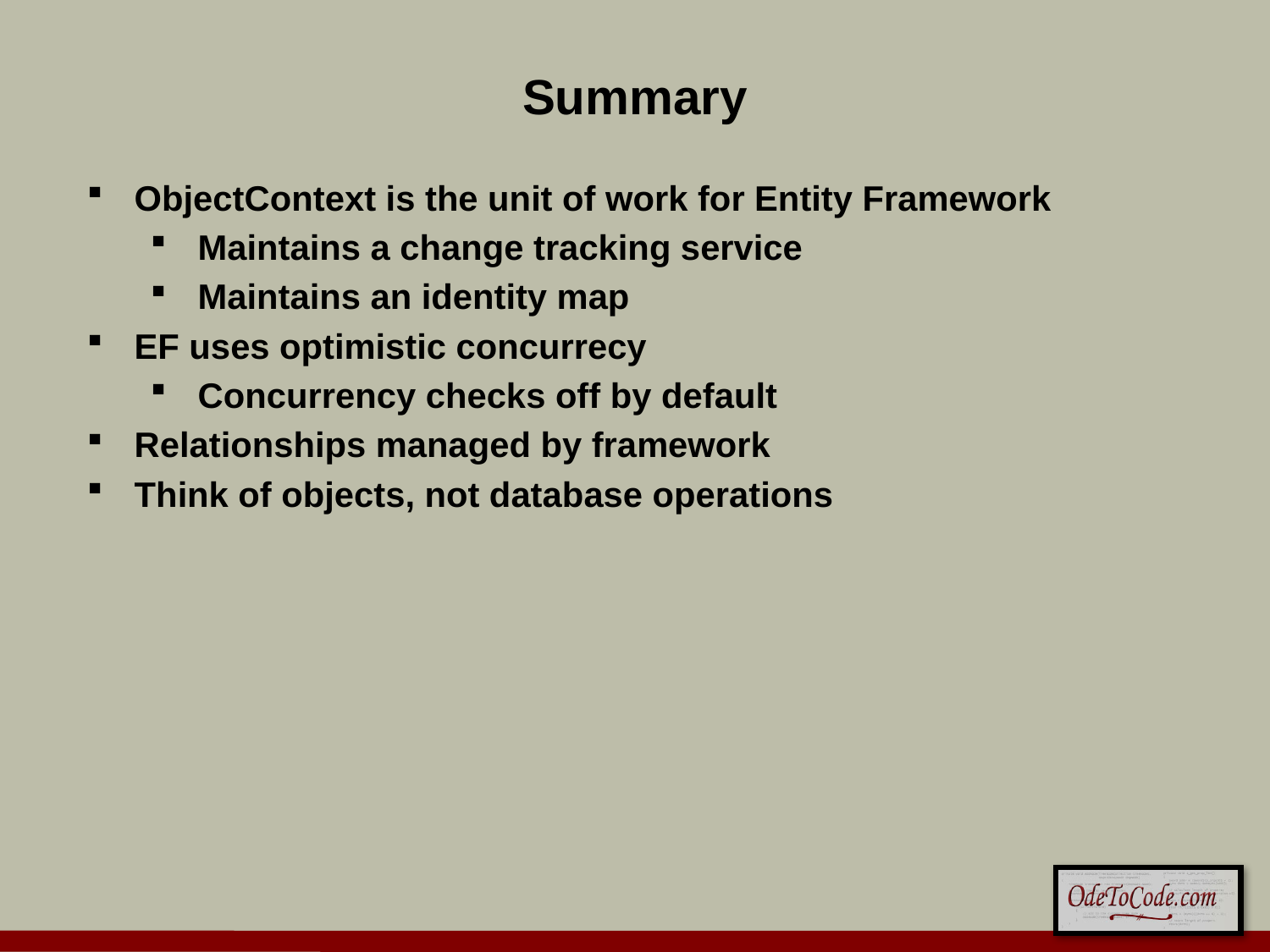

# Summary
ObjectContext is the unit of work for Entity Framework
Maintains a change tracking service
Maintains an identity map
EF uses optimistic concurrecy
Concurrency checks off by default
Relationships managed by framework
Think of objects, not database operations